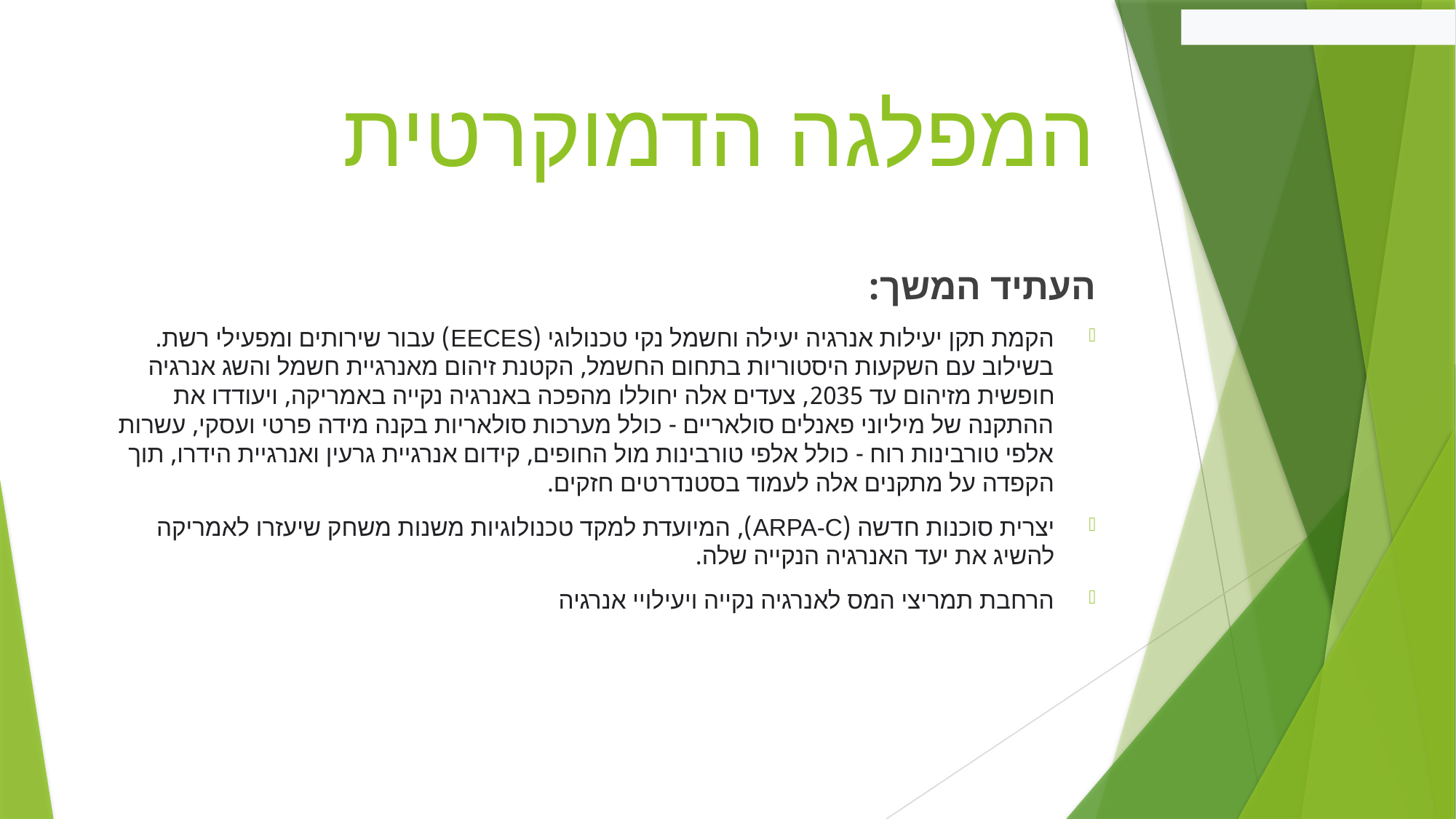

# המפלגה הדמוקרטית
העתיד המשך:
הקמת תקן יעילות אנרגיה יעילה וחשמל נקי טכנולוגי (EECES) עבור שירותים ומפעילי רשת. בשילוב עם השקעות היסטוריות בתחום החשמל, הקטנת זיהום מאנרגיית חשמל והשג אנרגיה חופשית מזיהום עד 2035, צעדים אלה יחוללו מהפכה באנרגיה נקייה באמריקה, ויעודדו את ההתקנה של מיליוני פאנלים סולאריים - כולל מערכות סולאריות בקנה מידה פרטי ועסקי, עשרות אלפי טורבינות רוח - כולל אלפי טורבינות מול החופים, קידום אנרגיית גרעין ואנרגיית הידרו, תוך הקפדה על מתקנים אלה לעמוד בסטנדרטים חזקים.
יצרית סוכנות חדשה (ARPA-C), המיועדת למקד טכנולוגיות משנות משחק שיעזרו לאמריקה להשיג את יעד האנרגיה הנקייה שלה.
הרחבת תמריצי המס לאנרגיה נקייה ויעילויי אנרגיה